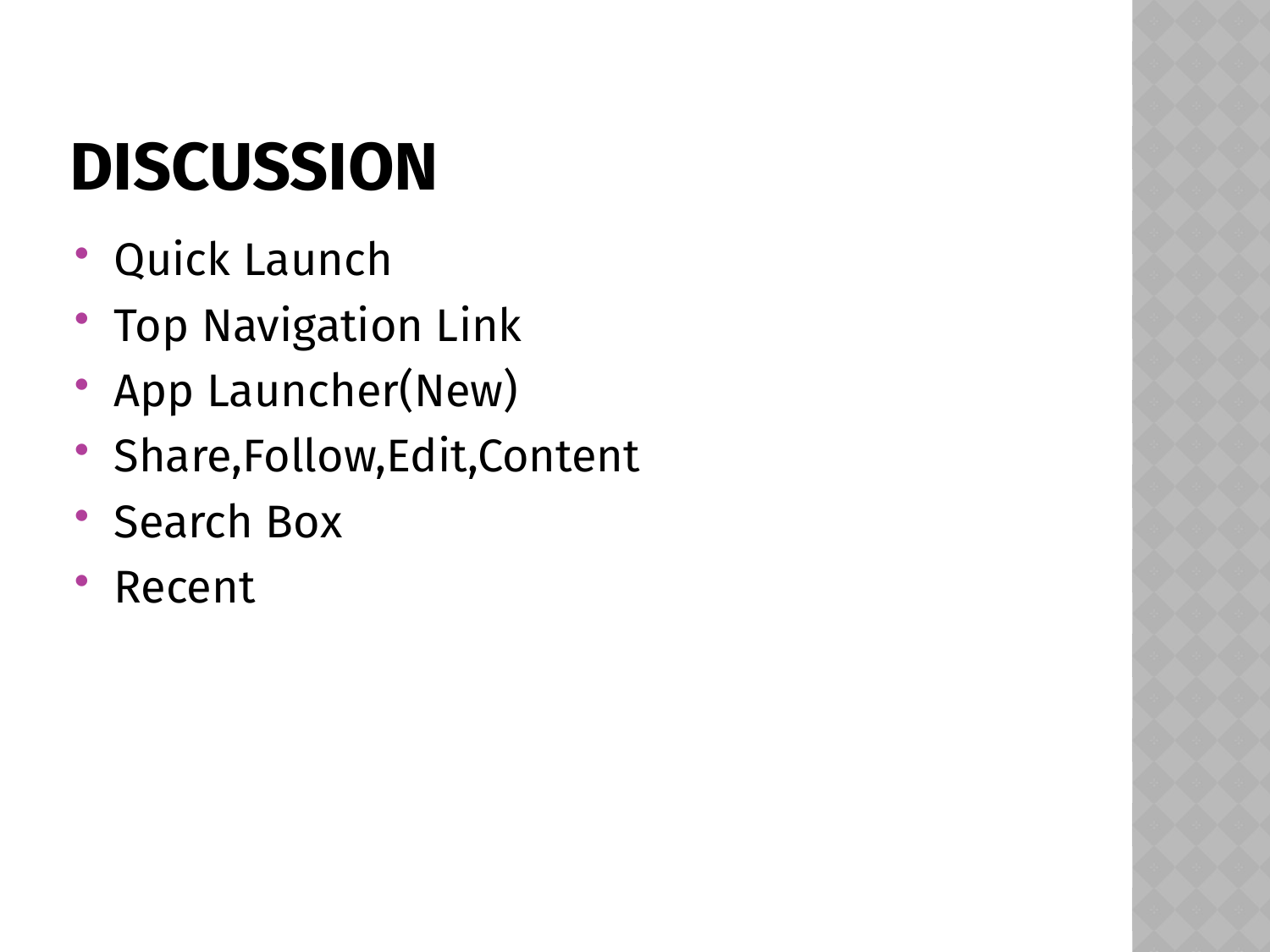

# discussion
Quick Launch
Top Navigation Link
App Launcher(New)
Share,Follow,Edit,Content
Search Box
Recent